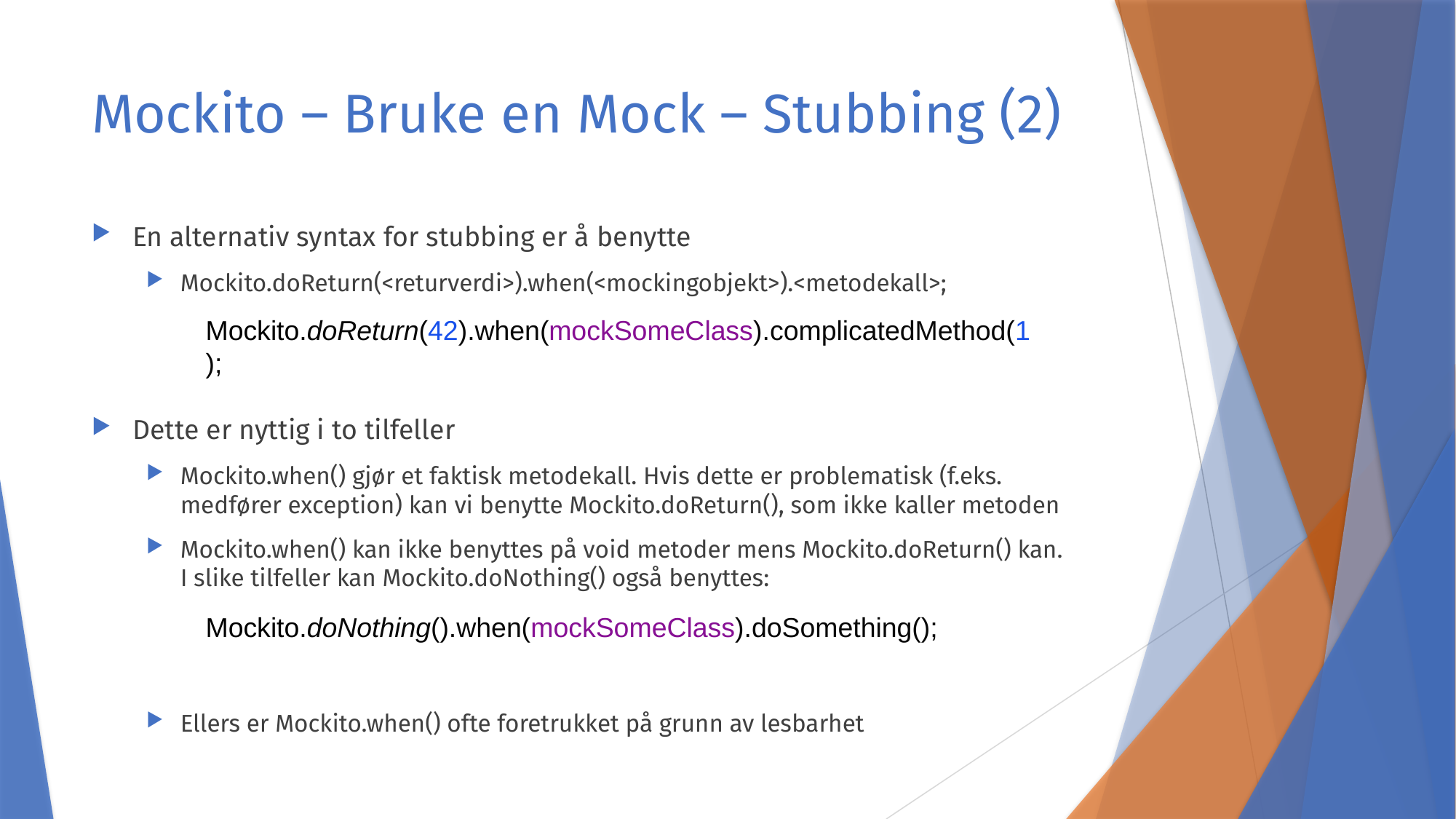

# Mockito – Bruke en Mock – Stubbing (2)
En alternativ syntax for stubbing er å benytte
Mockito.doReturn(<returverdi>).when(<mockingobjekt>).<metodekall>;

Dette er nyttig i to tilfeller
Mockito.when() gjør et faktisk metodekall. Hvis dette er problematisk (f.eks. medfører exception) kan vi benytte Mockito.doReturn(), som ikke kaller metoden
Mockito.when() kan ikke benyttes på void metoder mens Mockito.doReturn() kan.
I slike tilfeller kan Mockito.doNothing() også benyttes:

Ellers er Mockito.when() ofte foretrukket på grunn av lesbarhet
Mockito.doReturn(42).when(mockSomeClass).complicatedMethod(1);
Mockito.doNothing().when(mockSomeClass).doSomething();